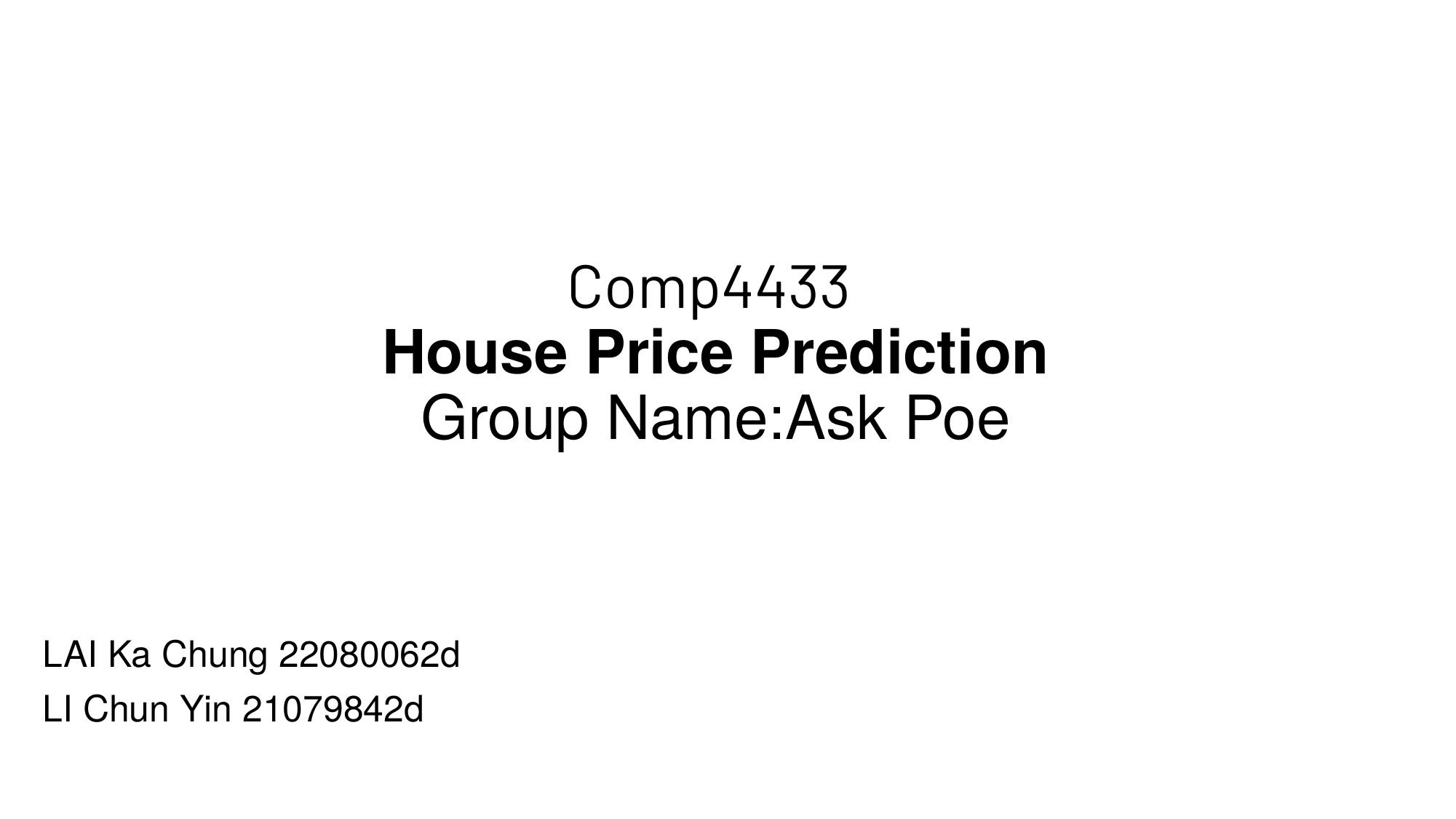

# Comp4433 House Price Prediction Group Name:Ask Poe
LAI Ka Chung 22080062d
LI Chun Yin 21079842d